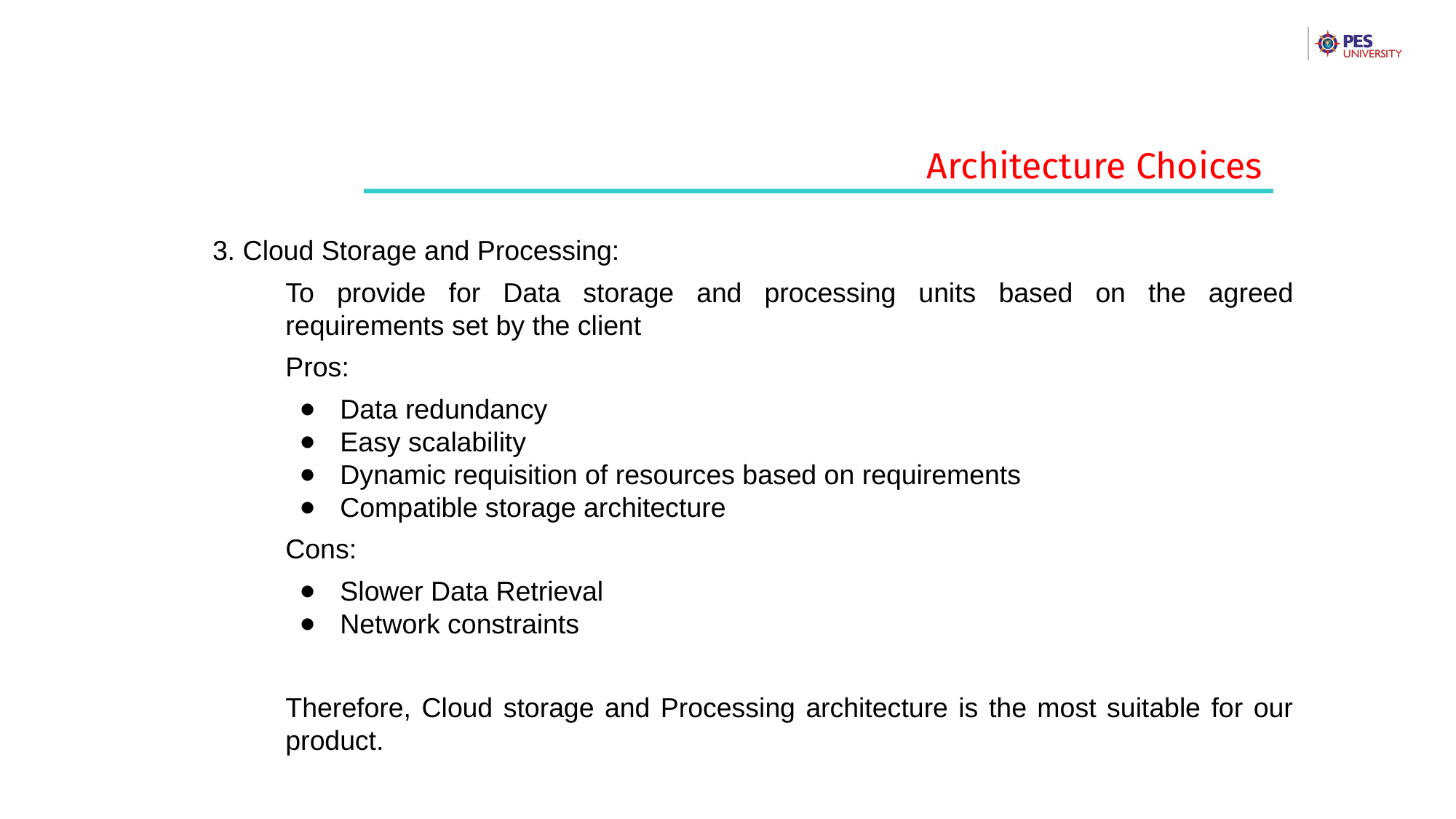

Architecture Choices

     3. Cloud Storage and Processing:
To provide for Data storage and processing units based on the agreed requirements set by the client
Pros:
Data redundancy
Easy scalability
Dynamic requisition of resources based on requirements
Compatible storage architecture
Cons:
Slower Data Retrieval
Network constraints

Therefore, Cloud storage and Processing architecture is the most suitable for our product.